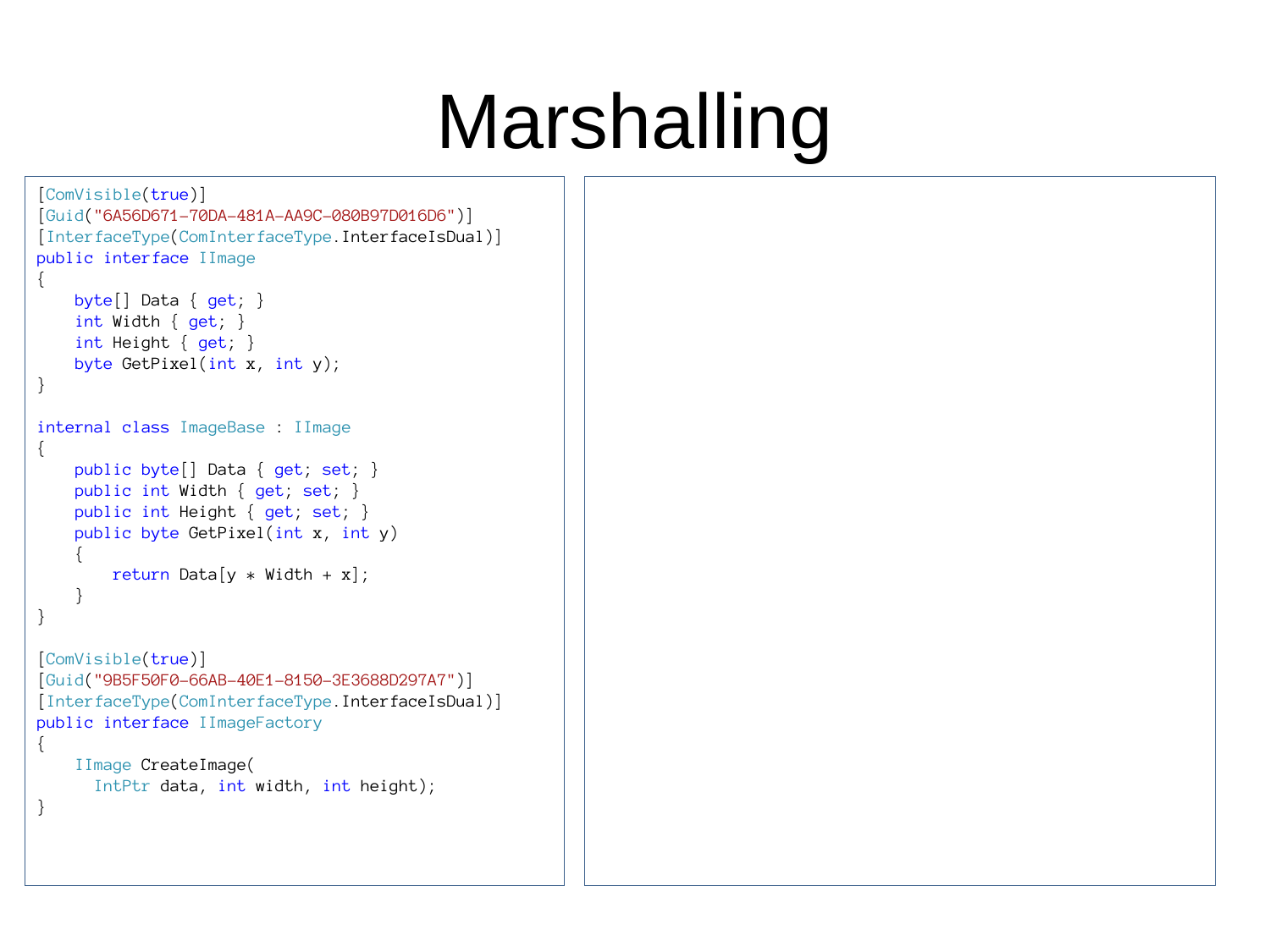

# Marshalling
[ComVisible(true)]
[Guid("6A56D671-70DA-481A-AA9C-080B97D016D6")]
[InterfaceType(ComInterfaceType.InterfaceIsDual)]
public interface IImage
{
    byte[] Data { get; }
    int Width { get; }
    int Height { get; }
    byte GetPixel(int x, int y);
}

internal class ImageBase : IImage
{
    public byte[] Data { get; set; }
    public int Width { get; set; }
    public int Height { get; set; }
    public byte GetPixel(int x, int y)
    {
        return Data[y * Width + x];
    }
}

[ComVisible(true)]
[Guid("9B5F50F0-66AB-40E1-8150-3E3688D297A7")]
[InterfaceType(ComInterfaceType.InterfaceIsDual)]
public interface IImageFactory
{
    IImage CreateImage(
      IntPtr data, int width, int height);
}